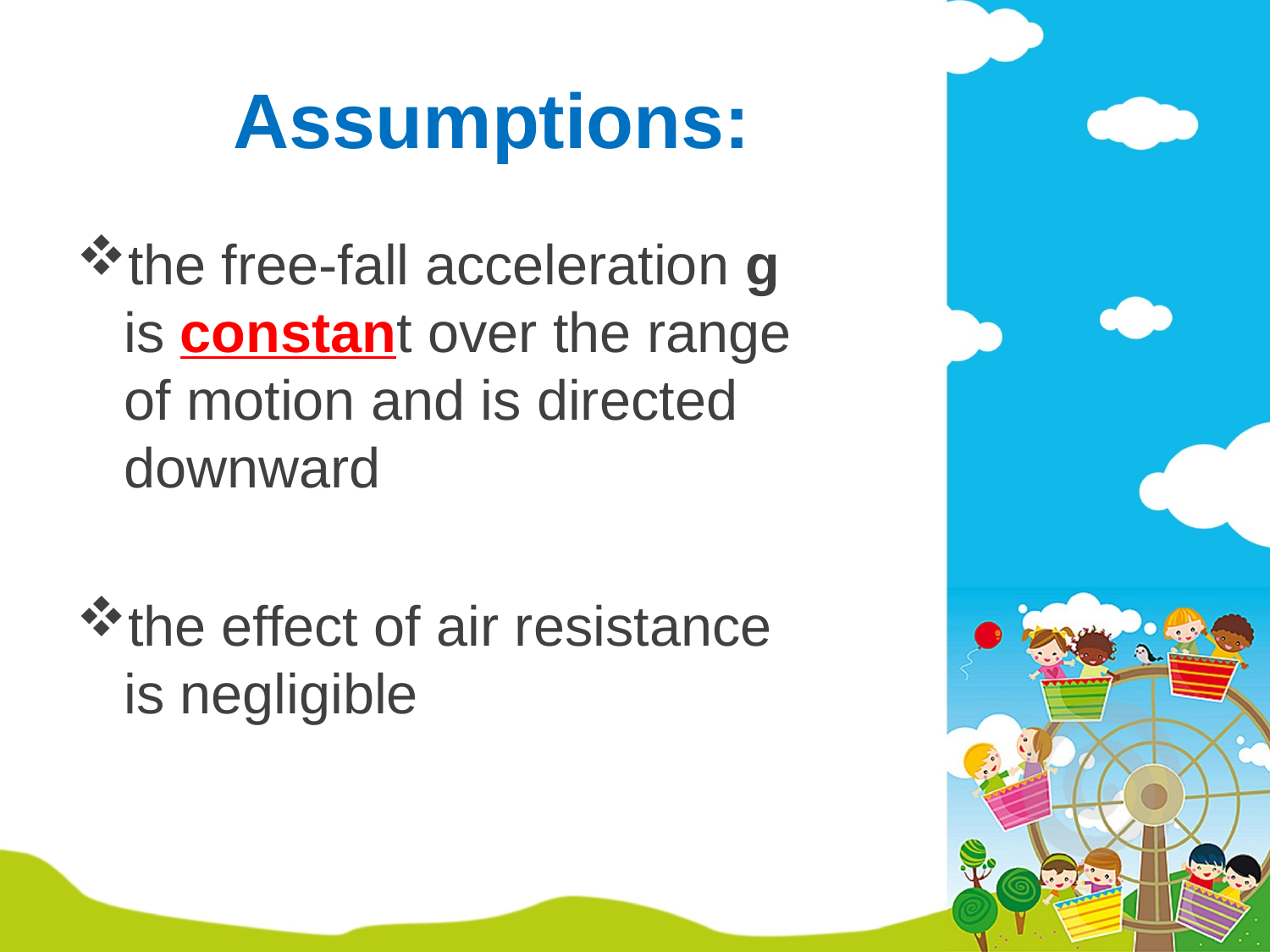

# Assumptions:
the free-fall acceleration g is constant over the range of motion and is directed downward

the effect of air resistance is negligible